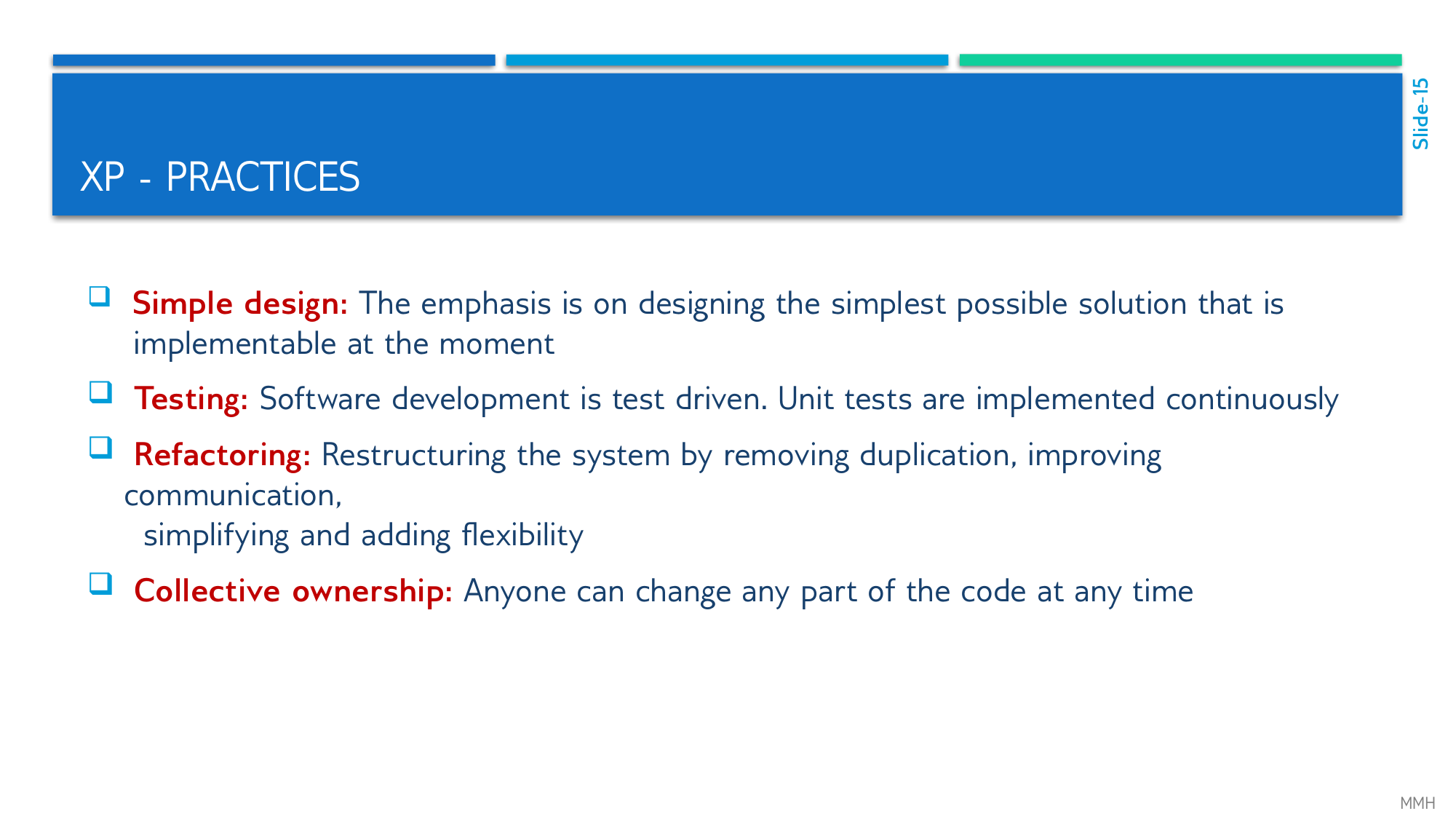

Slide-15
# Xp - practices
 Simple design: The emphasis is on designing the simplest possible solution that is
 implementable at the moment
 Testing: Software development is test driven. Unit tests are implemented continuously
 Refactoring: Restructuring the system by removing duplication, improving communication,
  simplifying and adding flexibility
 Collective ownership: Anyone can change any part of the code at any time

  MMH